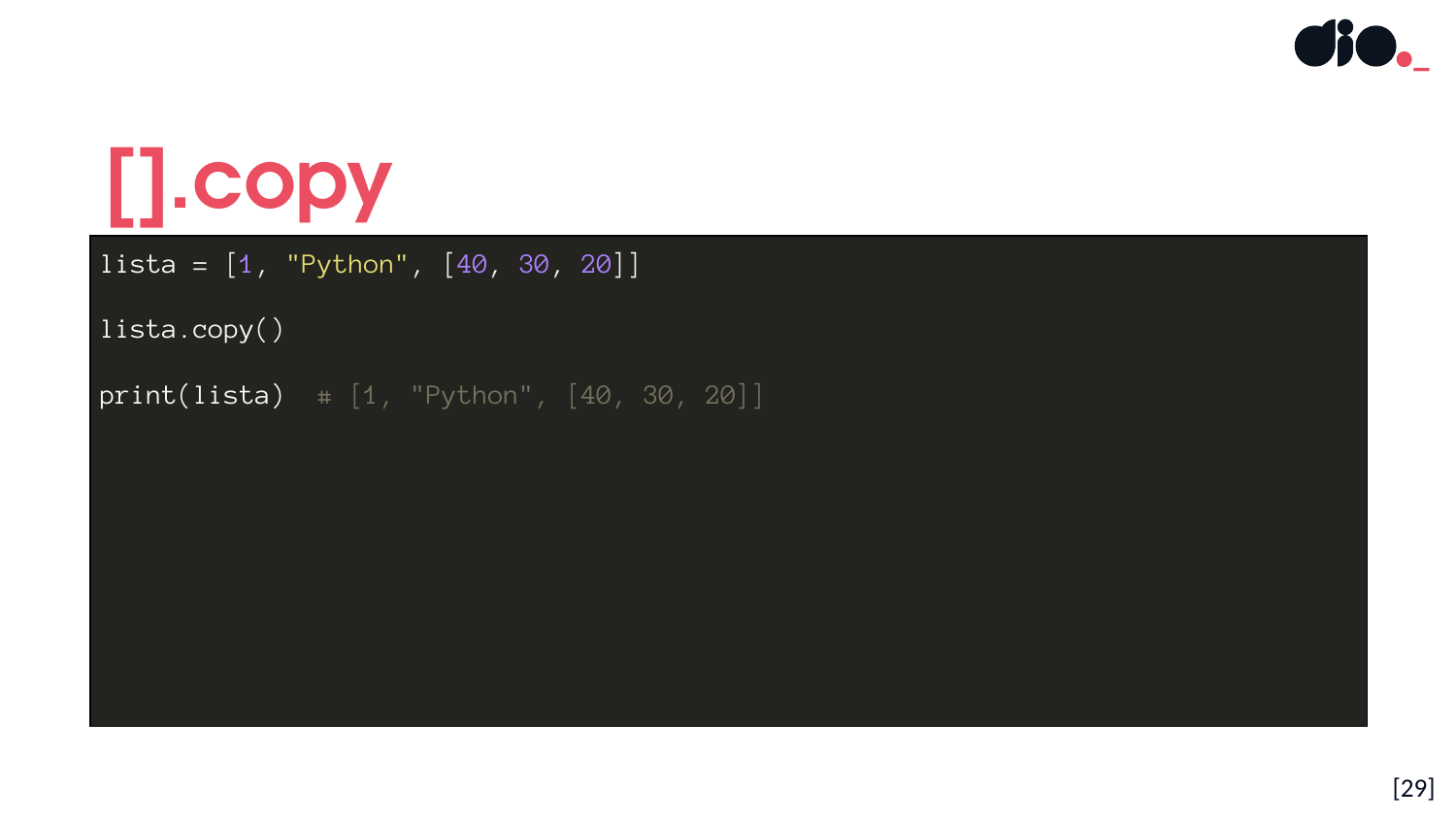

[].copy

| lista = [1, "Python", [40, 30, 20]] lista.copy() print(lista) # [1, "Python", [40, 30, 20]] |
| --- |
[29]